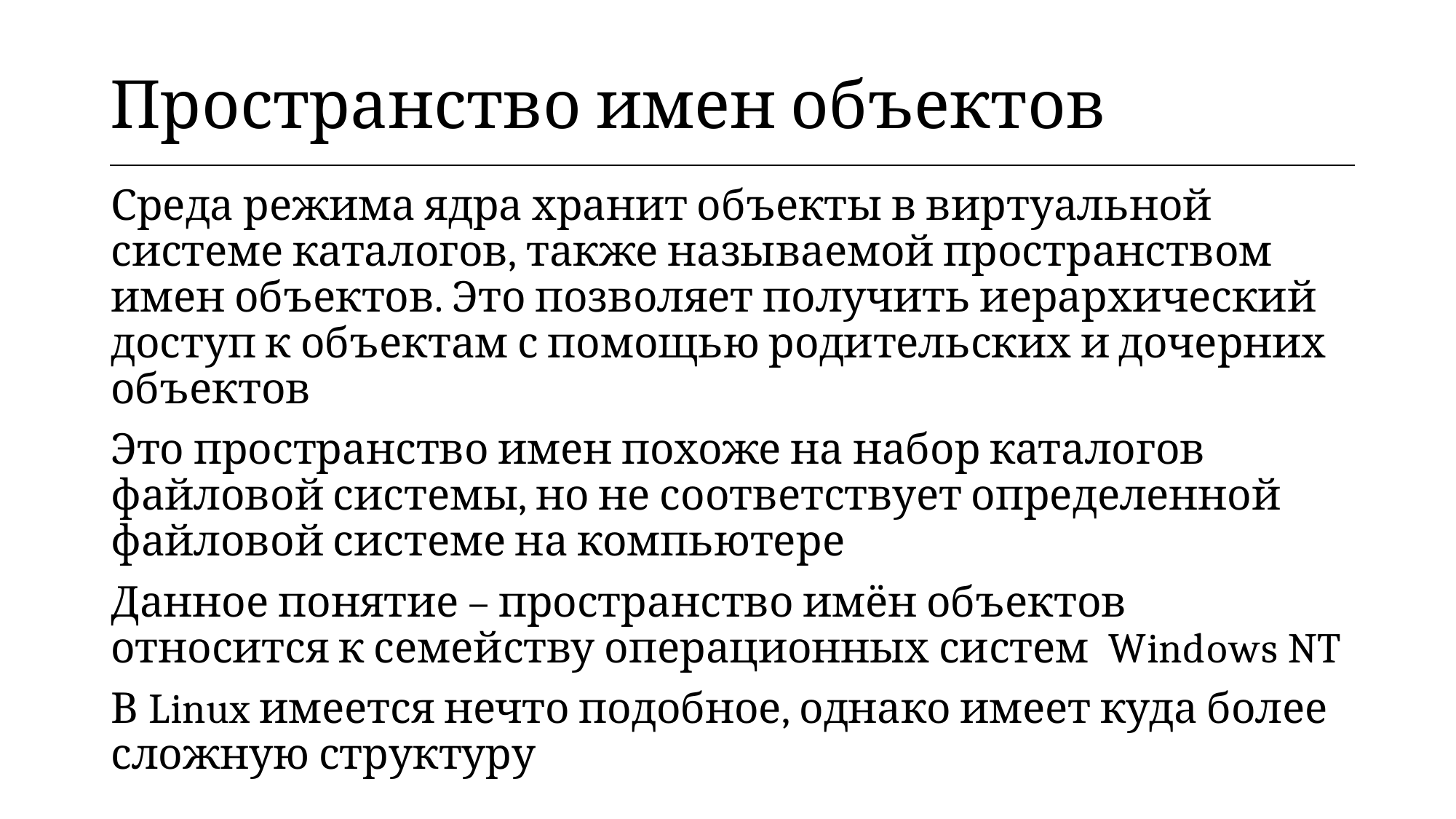

| Пространство имен объектов |
| --- |
Среда режима ядра хранит объекты в виртуальной системе каталогов, также называемой пространством имен объектов. Это позволяет получить иерархический доступ к объектам с помощью родительских и дочерних объектов
Это пространство имен похоже на набор каталогов файловой системы, но не соответствует определенной файловой системе на компьютере
Данное понятие – пространство имён объектов относится к семейству операционных систем  Windows NT
В Linux имеется нечто подобное, однако имеет куда более сложную структуру